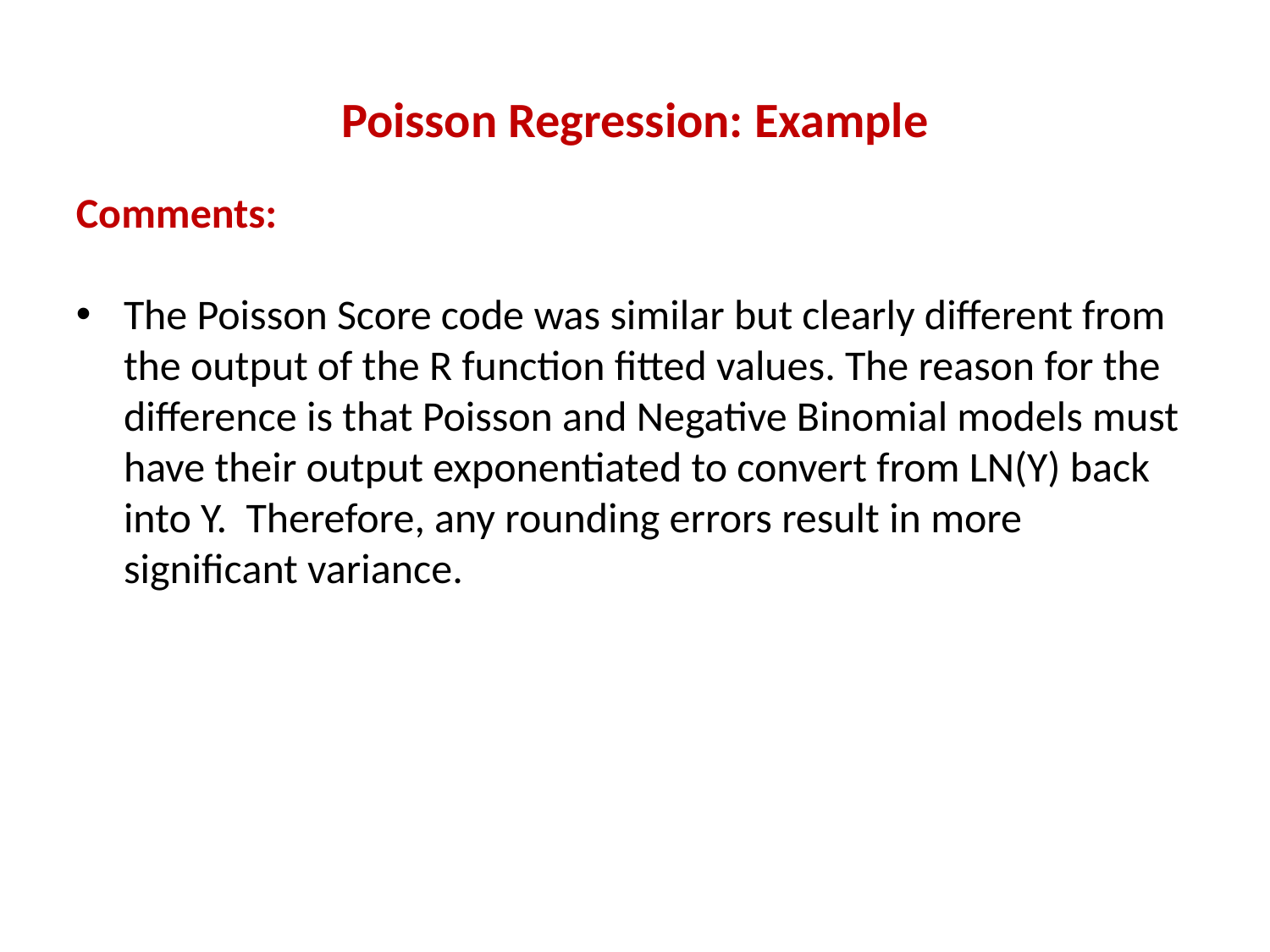

# Poisson Regression: Example
Comments:

The Poisson Score code was similar but clearly different from the output of the R function fitted values. The reason for the difference is that Poisson and Negative Binomial models must have their output exponentiated to convert from LN(Y) back into Y.  Therefore, any rounding errors result in more significant variance.